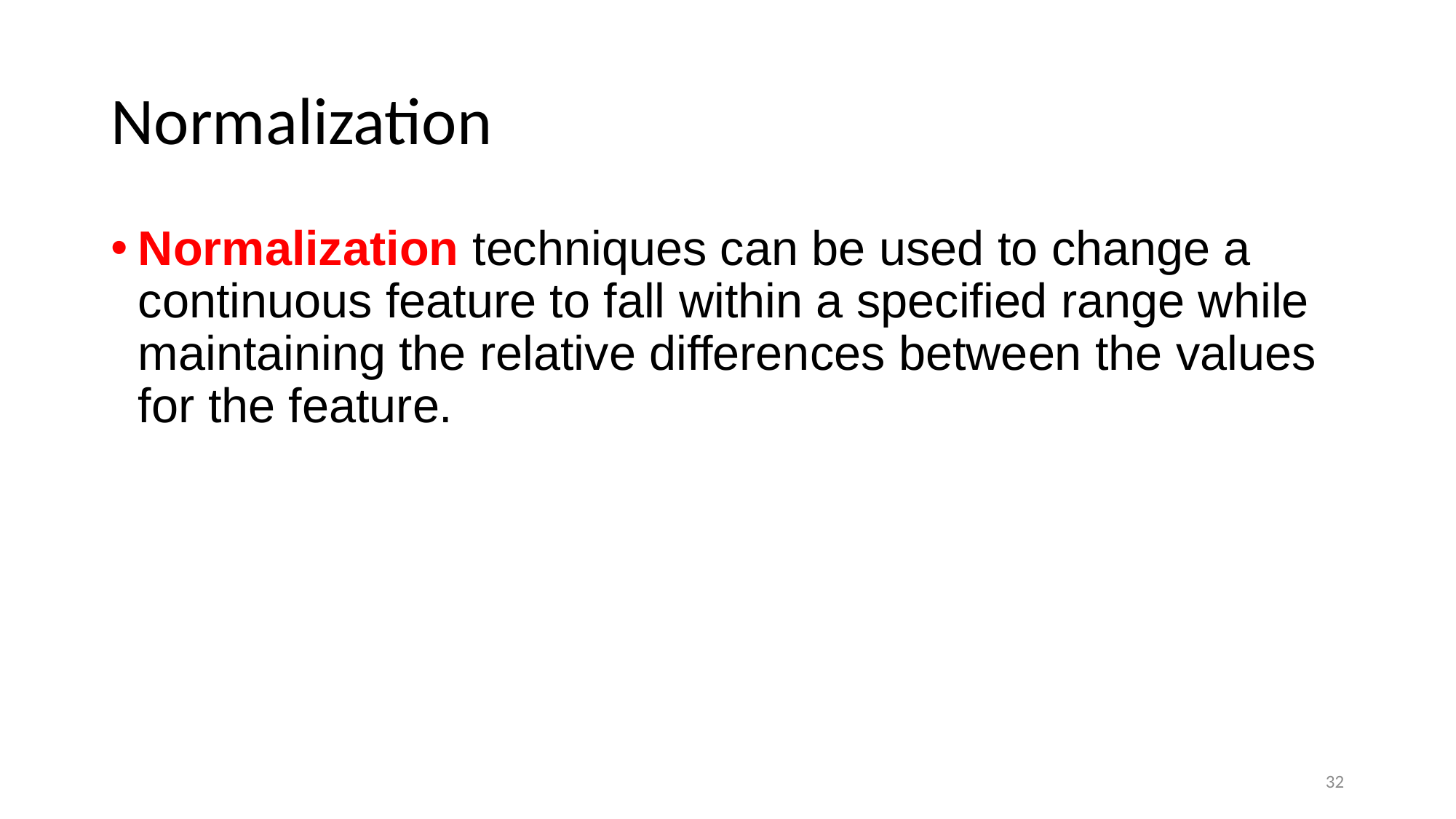

# Normalization
Normalization techniques can be used to change a continuous feature to fall within a specified range while maintaining the relative differences between the values for the feature.
32